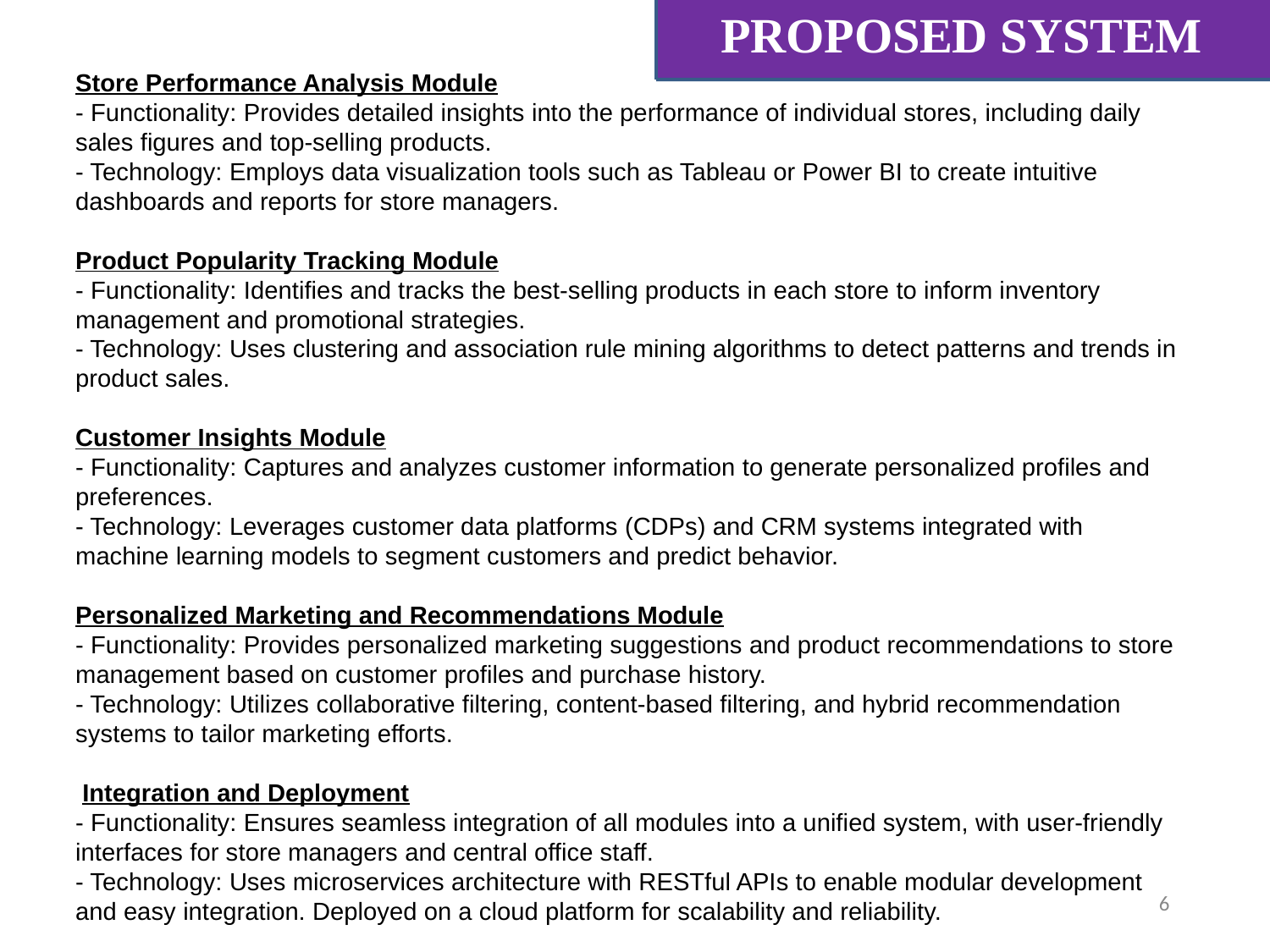

# PROPOSED SYSTEM
Store Performance Analysis Module
- Functionality: Provides detailed insights into the performance of individual stores, including daily sales figures and top-selling products.
- Technology: Employs data visualization tools such as Tableau or Power BI to create intuitive dashboards and reports for store managers.

Product Popularity Tracking Module
- Functionality: Identifies and tracks the best-selling products in each store to inform inventory management and promotional strategies.
- Technology: Uses clustering and association rule mining algorithms to detect patterns and trends in product sales.

Customer Insights Module
- Functionality: Captures and analyzes customer information to generate personalized profiles and preferences.
- Technology: Leverages customer data platforms (CDPs) and CRM systems integrated with machine learning models to segment customers and predict behavior.

Personalized Marketing and Recommendations Module
- Functionality: Provides personalized marketing suggestions and product recommendations to store management based on customer profiles and purchase history.
- Technology: Utilizes collaborative filtering, content-based filtering, and hybrid recommendation systems to tailor marketing efforts.

 Integration and Deployment
- Functionality: Ensures seamless integration of all modules into a unified system, with user-friendly interfaces for store managers and central office staff.
- Technology: Uses microservices architecture with RESTful APIs to enable modular development and easy integration. Deployed on a cloud platform for scalability and reliability.

6